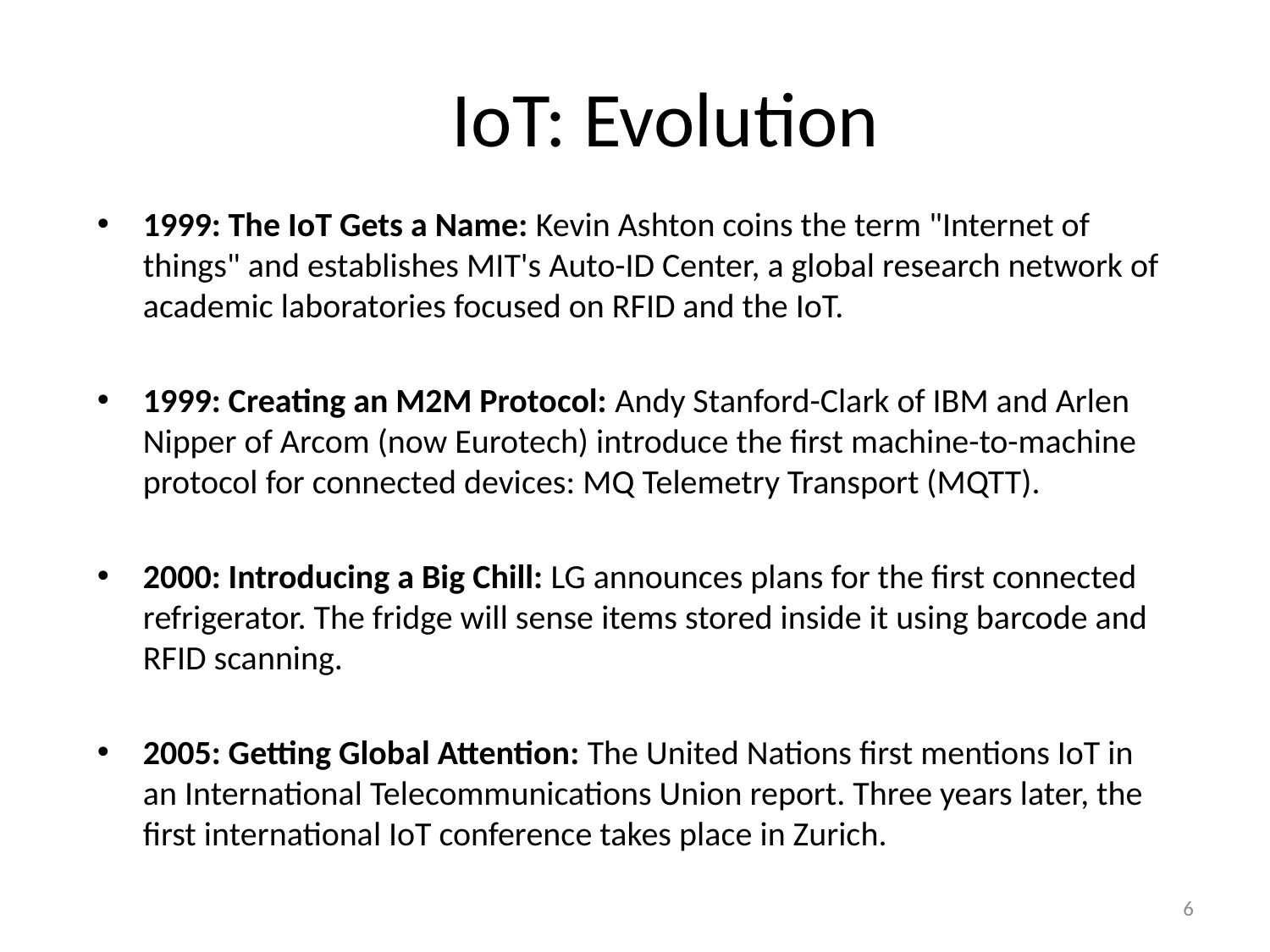

# IoT: Evolution
1999: The IoT Gets a Name: Kevin Ashton coins the term "Internet of things" and establishes MIT's Auto-ID Center, a global research network of academic laboratories focused on RFID and the IoT.

1999: Creating an M2M Protocol: Andy Stanford-Clark of IBM and Arlen Nipper of Arcom (now Eurotech) introduce the first machine-to-machine protocol for connected devices: MQ Telemetry Transport (MQTT).

2000: Introducing a Big Chill: LG announces plans for the first connected refrigerator. The fridge will sense items stored inside it using barcode and RFID scanning.

2005: Getting Global Attention: The United Nations first mentions IoT in an International Telecommunications Union report. Three years later, the first international IoT conference takes place in Zurich.
6